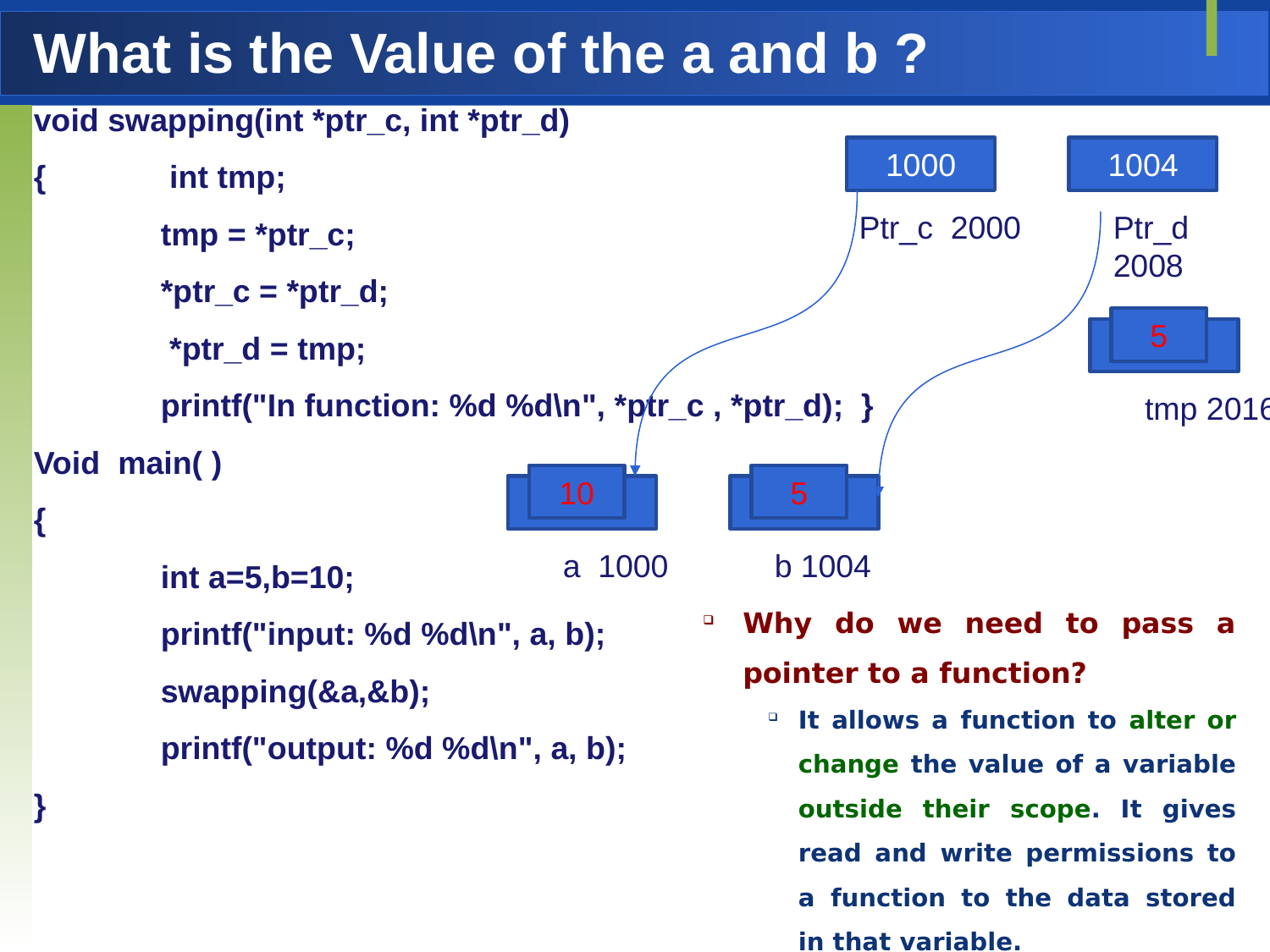

# What is the Value of the a and b ?
void swapping(int *ptr_c, int *ptr_d)
{ 	 int tmp;
	tmp = *ptr_c;
	*ptr_c = *ptr_d;
	 *ptr_d = tmp;
	printf("In function: %d %d\n", *ptr_c , *ptr_d);  }
Void  main( )
{
	int a=5,b=10;
	printf("input: %d %d\n", a, b);
	swapping(&a,&b);
	printf("output: %d %d\n", a, b);
}
1000
1004
Ptr_c  2000
Ptr_d  2008
5

tmp 2016
10
5
5
10
a  1000
b 1004
Why do we need to pass a pointer to a function?
It allows a function to alter or change the value of a variable outside their scope. It gives read and write permissions to a function to the data stored in that variable.